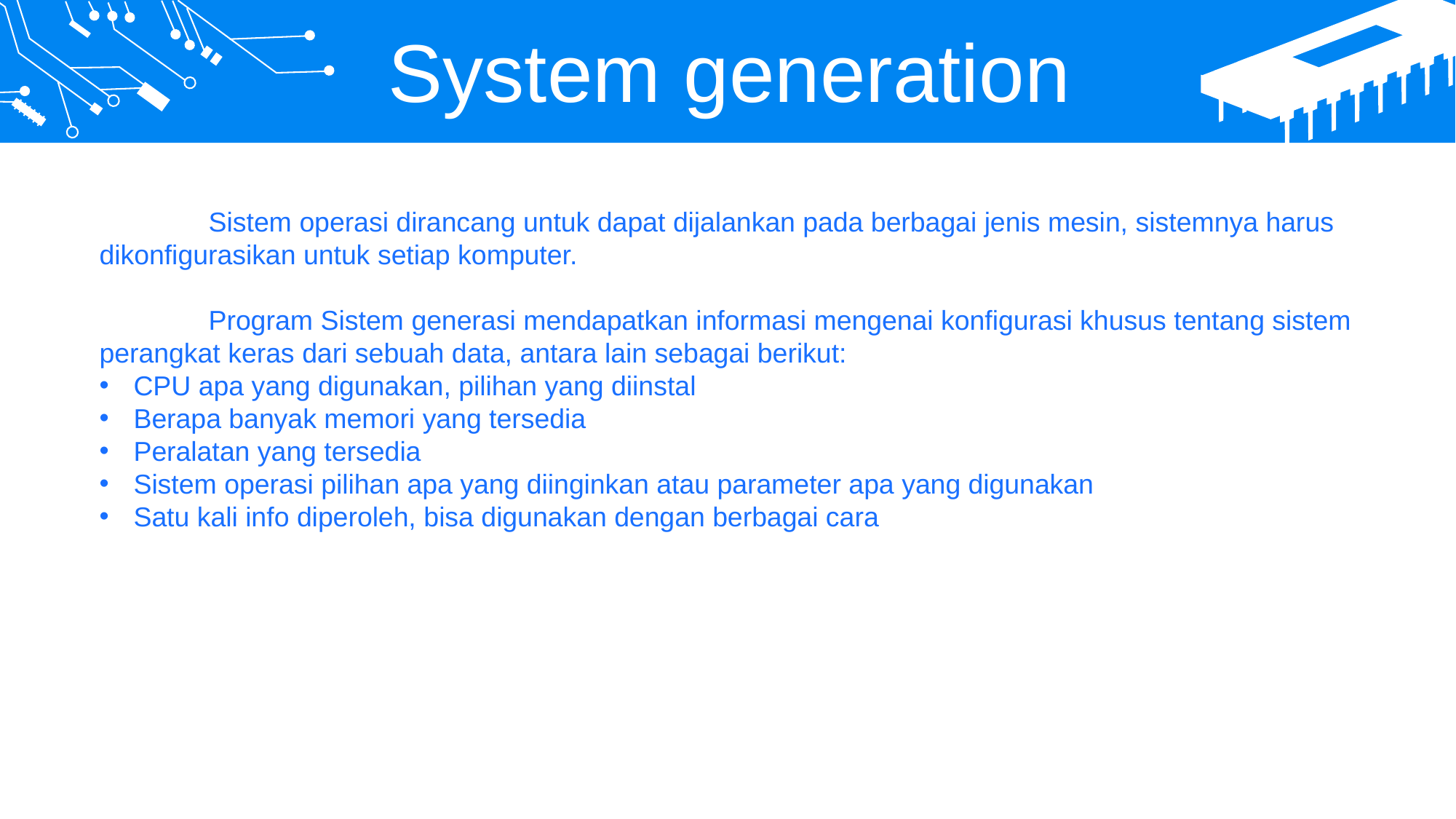

System generation
	Sistem operasi dirancang untuk dapat dijalankan pada berbagai jenis mesin, sistemnya harus dikonfigurasikan untuk setiap komputer.

	Program Sistem generasi mendapatkan informasi mengenai konfigurasi khusus tentang sistem perangkat keras dari sebuah data, antara lain sebagai berikut:
CPU apa yang digunakan, pilihan yang diinstal
Berapa banyak memori yang tersedia
Peralatan yang tersedia
Sistem operasi pilihan apa yang diinginkan atau parameter apa yang digunakan
Satu kali info diperoleh, bisa digunakan dengan berbagai cara